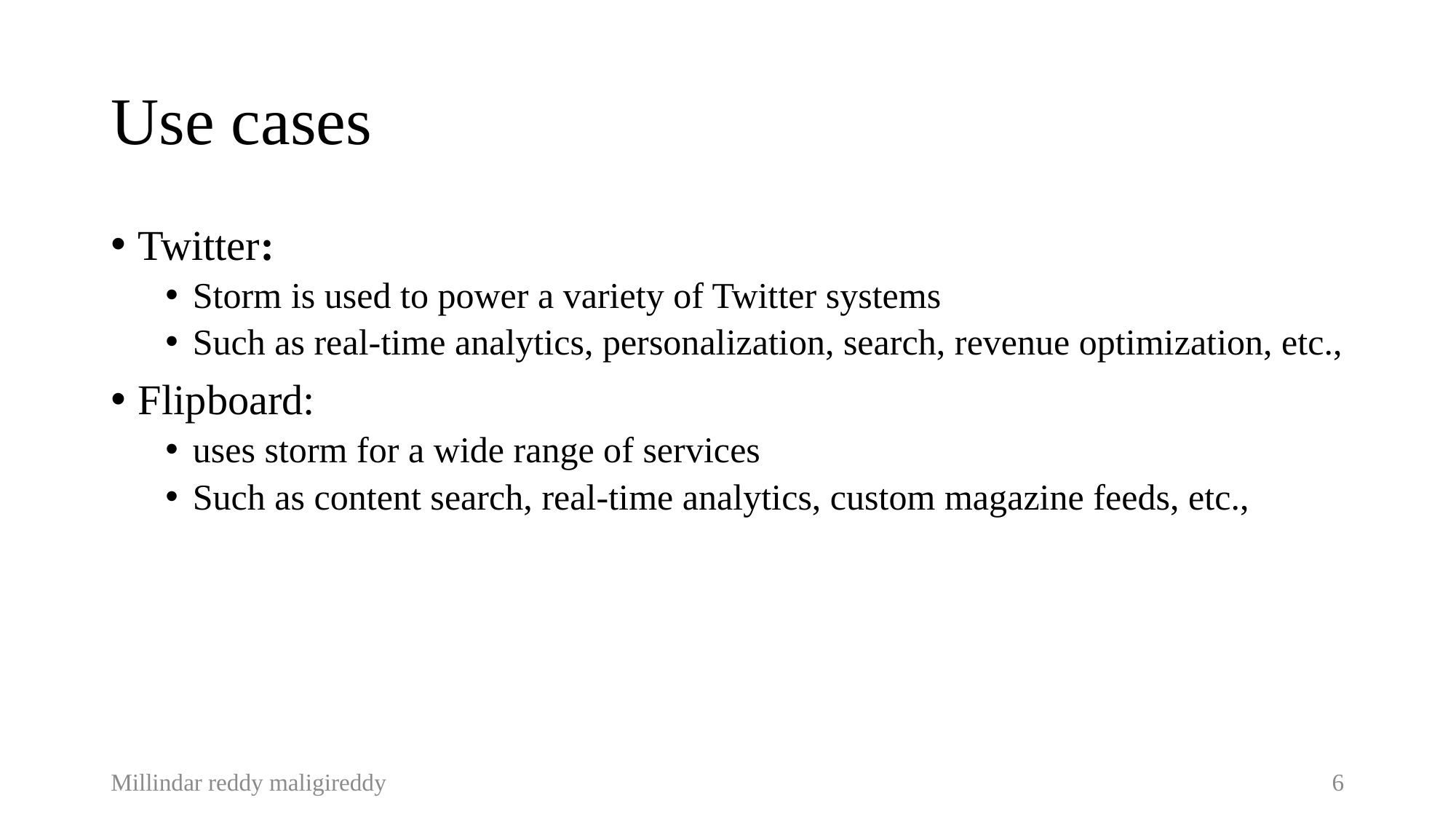

# Use cases
Twitter:
Storm is used to power a variety of Twitter systems
Such as real-time analytics, personalization, search, revenue optimization, etc.,
Flipboard:
uses storm for a wide range of services
Such as content search, real-time analytics, custom magazine feeds, etc.,
Millindar reddy maligireddy
6